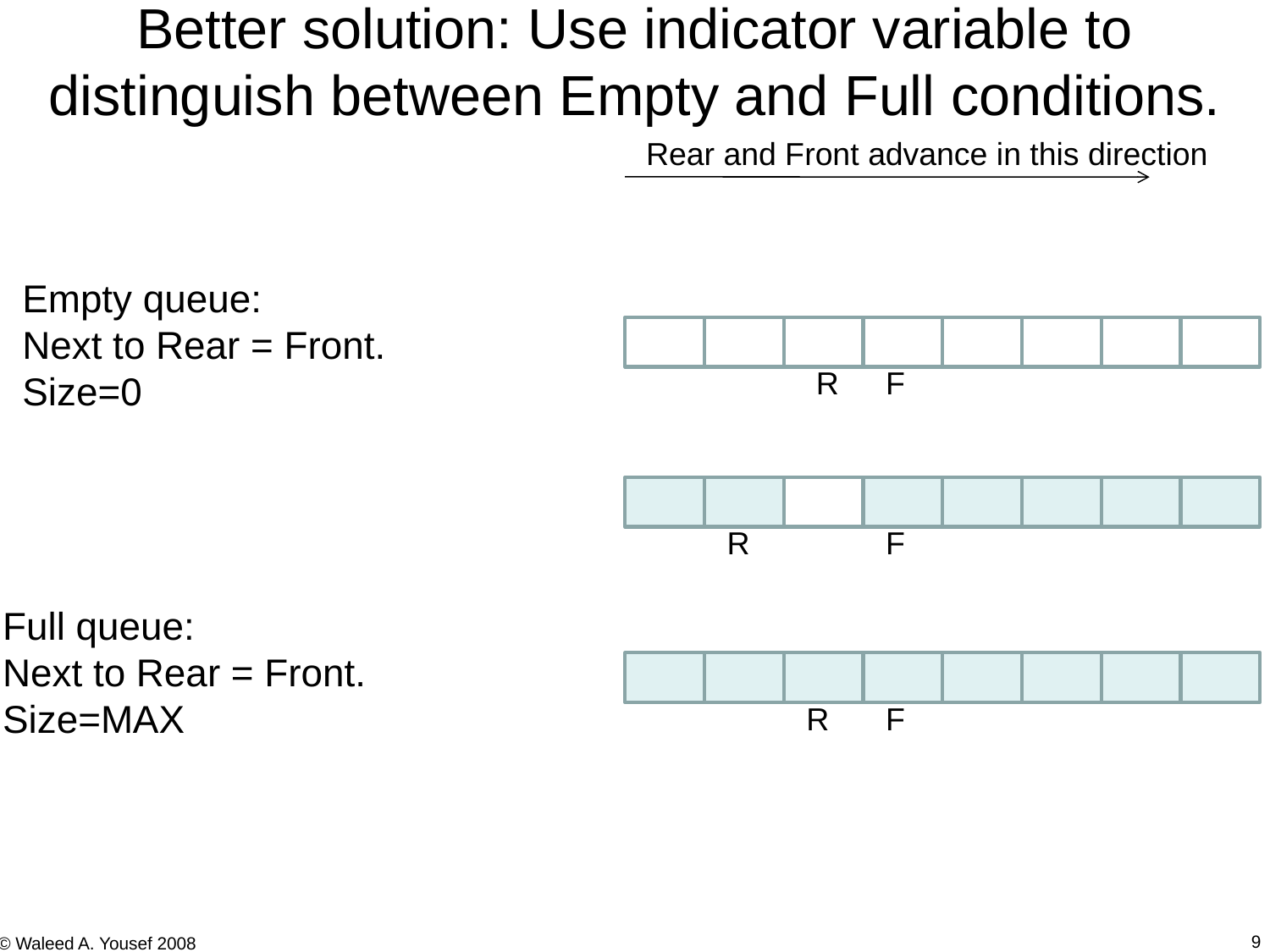

Better solution: Use indicator variable to distinguish between Empty and Full conditions.
Rear and Front advance in this direction
Empty queue:
Next to Rear = Front.
Size=0

R
F

R
F
Full queue:
Next to Rear = Front.
Size=MAX

R
F
9
© Waleed A. Yousef 2008